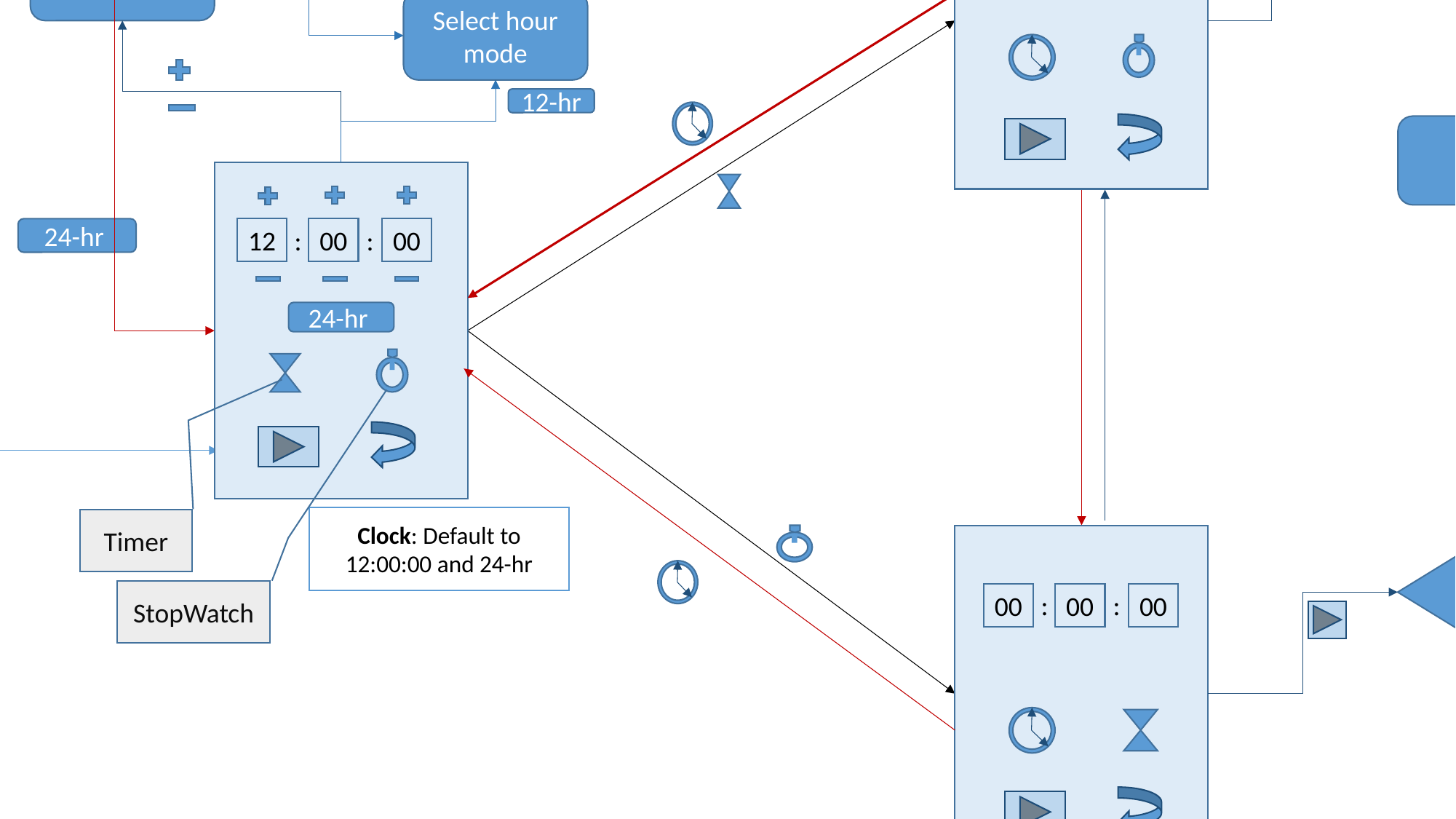

Run

Input + or -
am
Appears next to second
Timer: Default to 30s, remark the GUI change

00
30
00
:
:

AM/PM

Back to default

Run
Input + or -
Select hour mode

12-hr

Pause

00
00
12
:
:

24-hr

Clock: Default to 12:00:00 and 24-hr

24-hr

Timer

00
00
00
:
:

Stop watch
Run

StopWatch

Pause